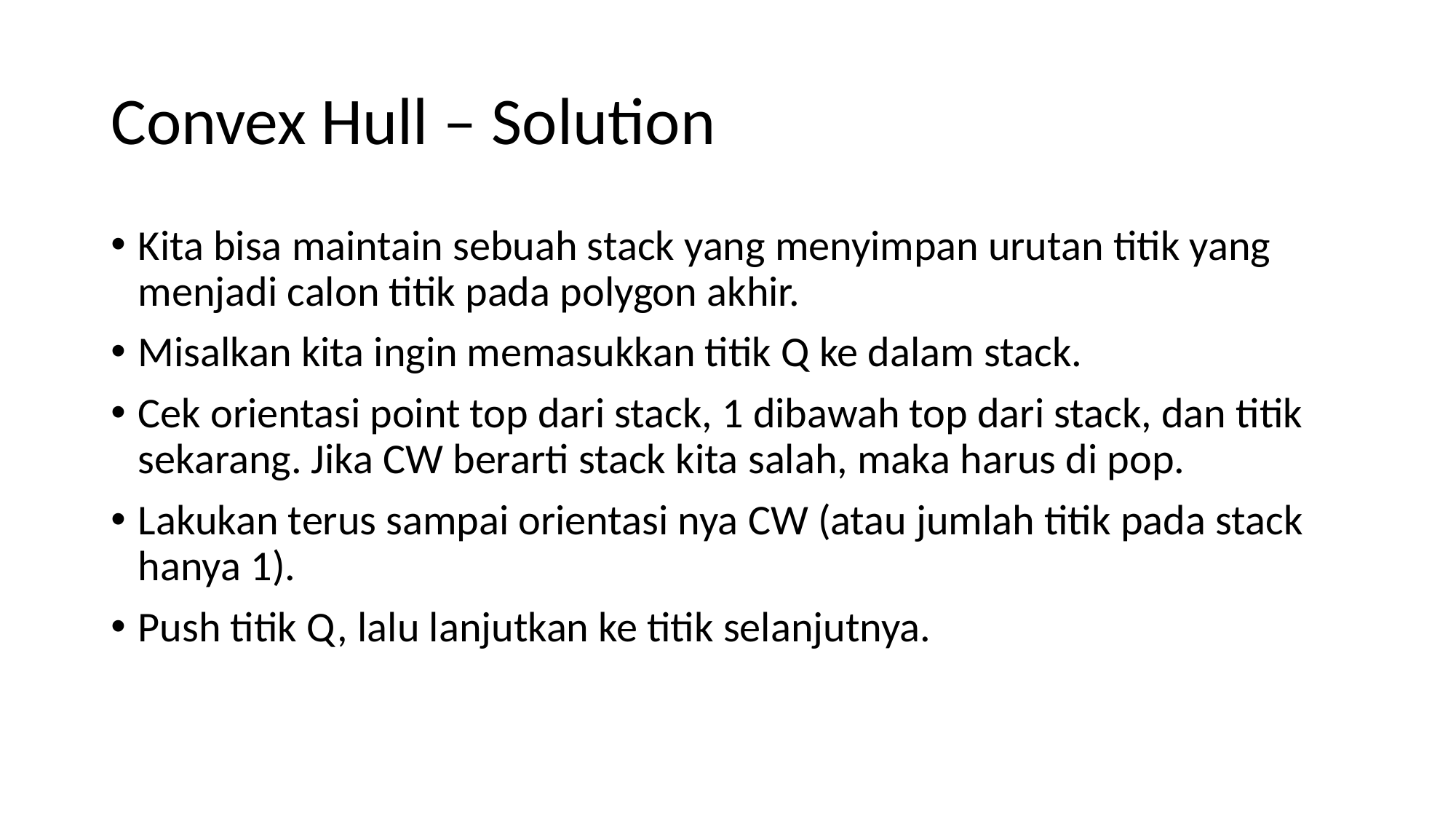

# Convex Hull – Solution
Kita bisa maintain sebuah stack yang menyimpan urutan titik yang menjadi calon titik pada polygon akhir.
Misalkan kita ingin memasukkan titik Q ke dalam stack.
Cek orientasi point top dari stack, 1 dibawah top dari stack, dan titik sekarang. Jika CW berarti stack kita salah, maka harus di pop.
Lakukan terus sampai orientasi nya CW (atau jumlah titik pada stack hanya 1).
Push titik Q, lalu lanjutkan ke titik selanjutnya.